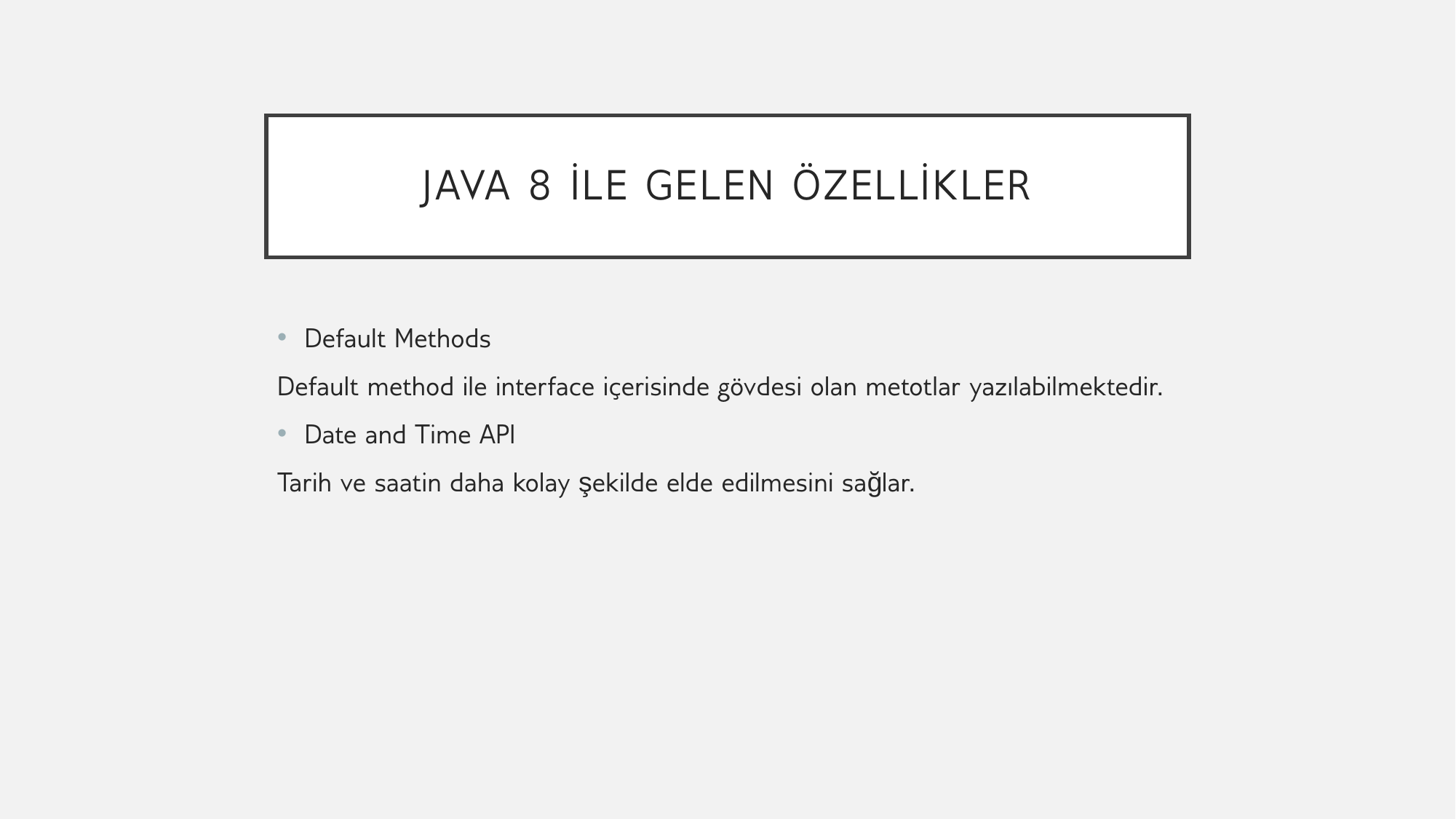

# Java 8 ile gelen özellikler
Default Methods
Default method ile interface içerisinde gövdesi olan metotlar yazılabilmektedir.
Date and Time API
Tarih ve saatin daha kolay şekilde elde edilmesini sağlar.